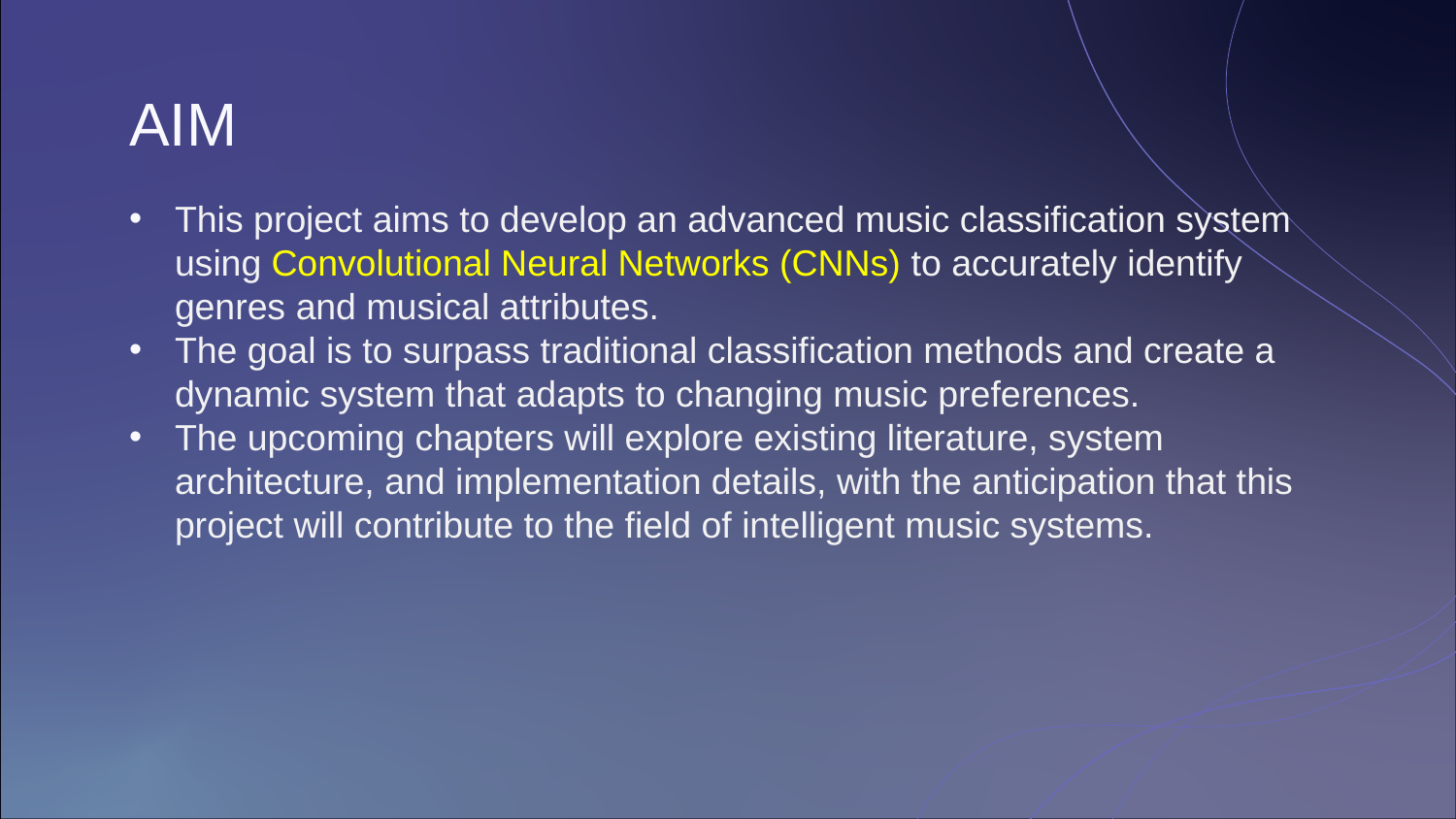

# AIM
This project aims to develop an advanced music classification system using Convolutional Neural Networks (CNNs) to accurately identify genres and musical attributes.
The goal is to surpass traditional classification methods and create a dynamic system that adapts to changing music preferences.
The upcoming chapters will explore existing literature, system architecture, and implementation details, with the anticipation that this project will contribute to the field of intelligent music systems.